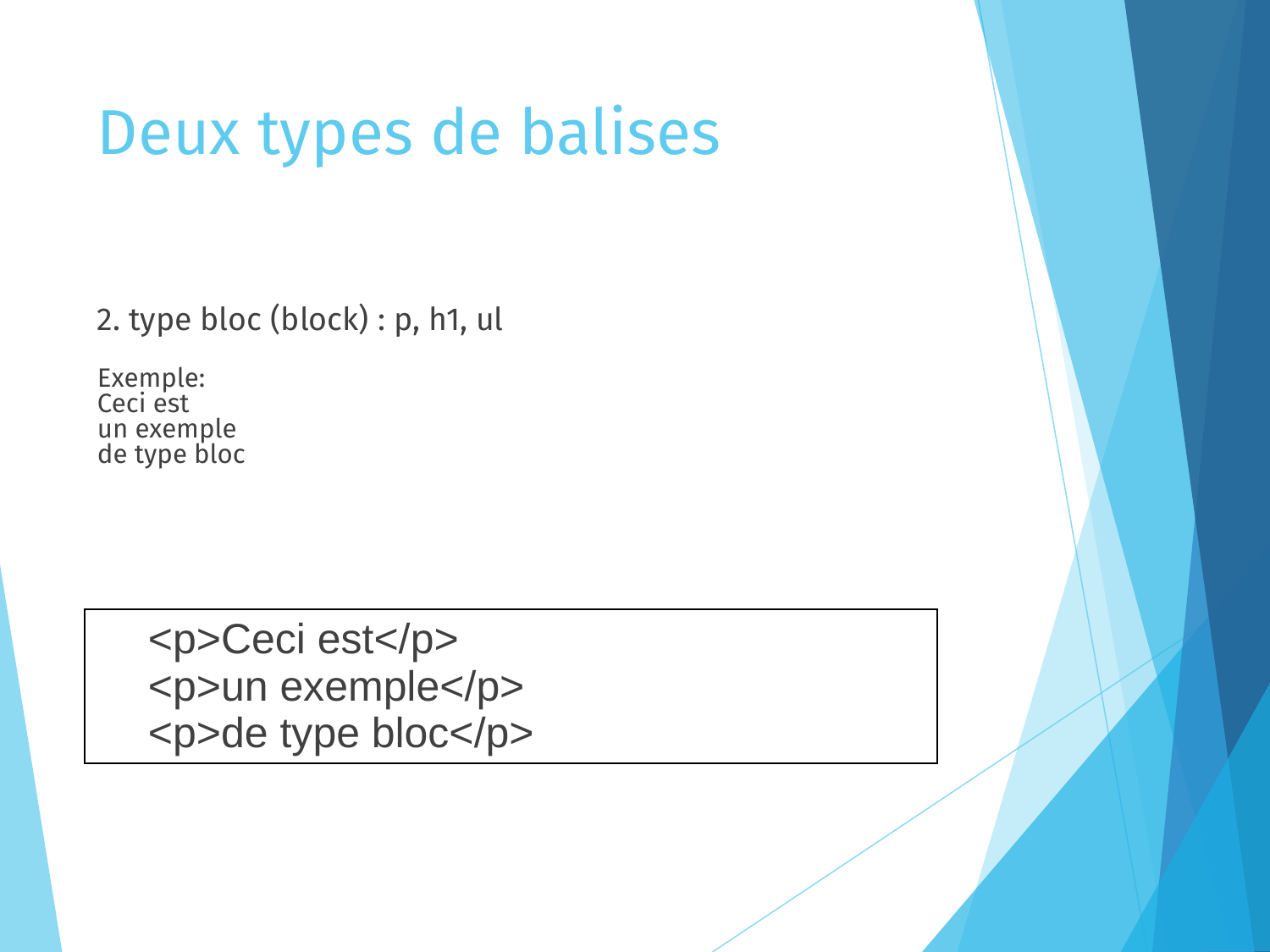

# Deux types de balises
2. type bloc (block) : p, h1, ul

Exemple:
Ceci est
un exemple
de type bloc

| <p>Ceci est</p> <p>un exemple</p> <p>de type bloc</p> |
| --- |